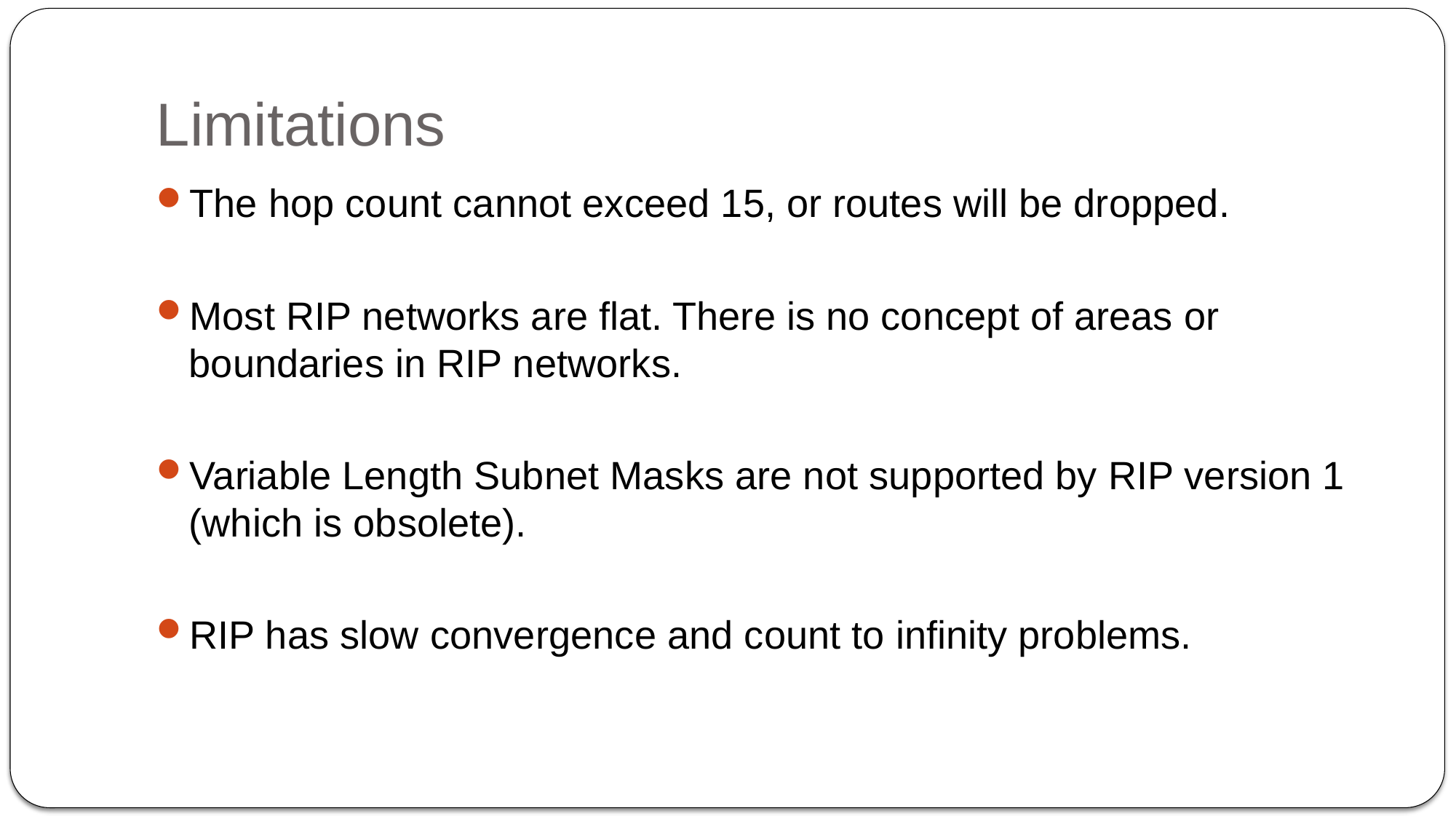

# Limitations
The hop count cannot exceed 15, or routes will be dropped.

Most RIP networks are flat. There is no concept of areas or boundaries in RIP networks.

Variable Length Subnet Masks are not supported by RIP version 1 (which is obsolete).

RIP has slow convergence and count to infinity problems.